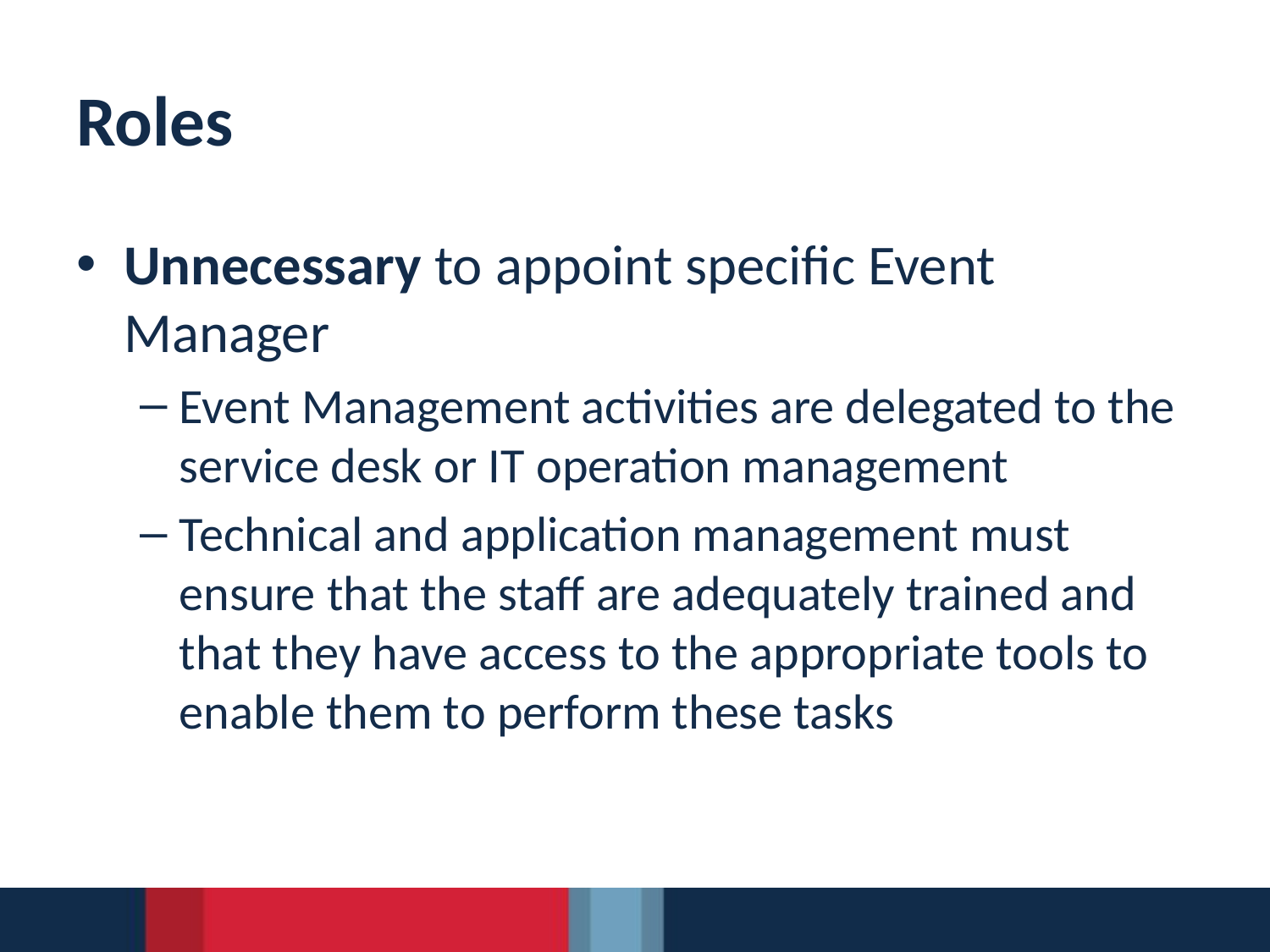

# Roles
Unnecessary to appoint specific Event Manager
Event Management activities are delegated to the service desk or IT operation management
Technical and application management must ensure that the staff are adequately trained and that they have access to the appropriate tools to enable them to perform these tasks